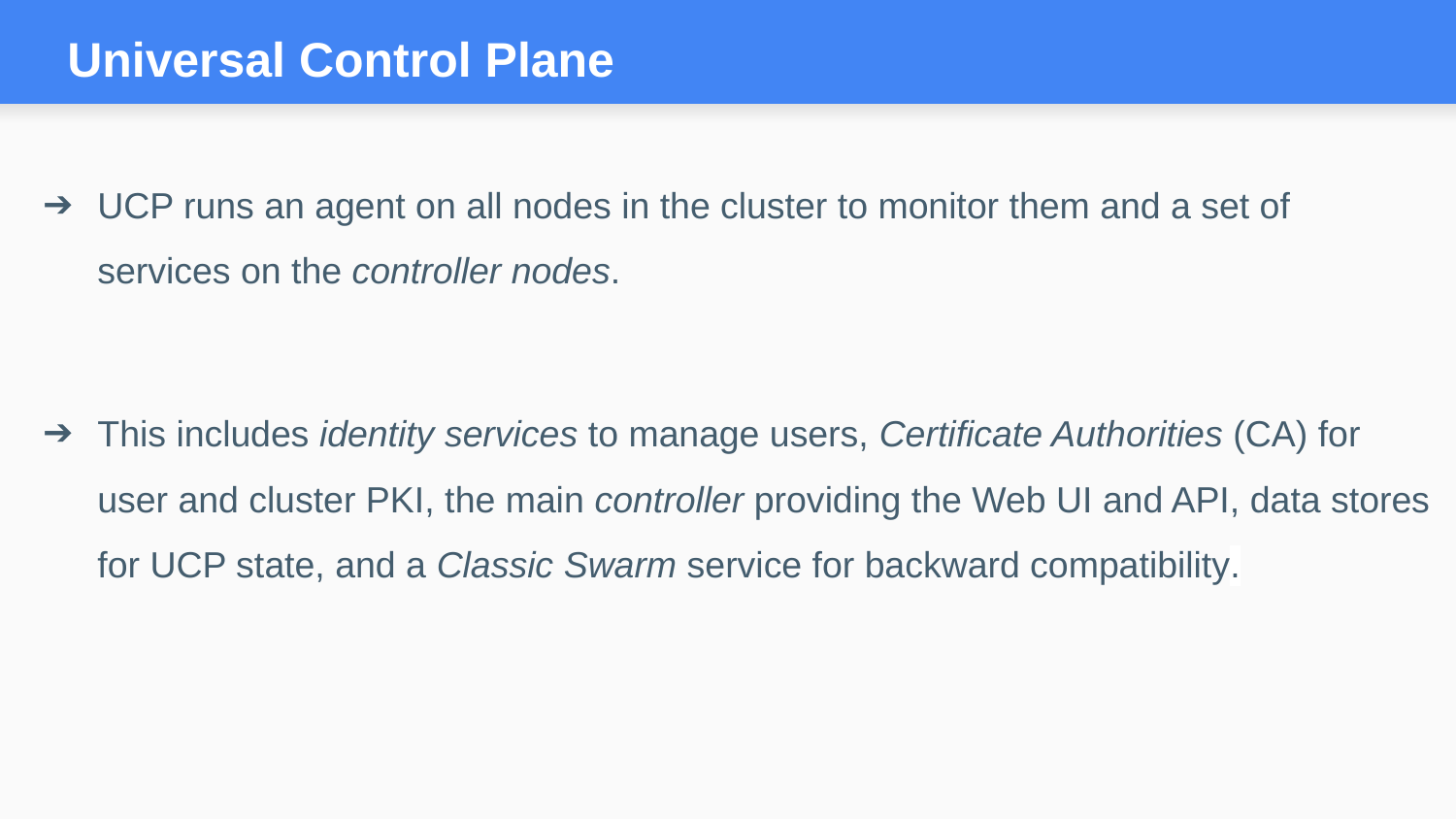

# Universal Control Plane

UCP runs an agent on all nodes in the cluster to monitor them and a set of services on the controller nodes.

This includes identity services to manage users, Certificate Authorities (CA) for user and cluster PKI, the main controller providing the Web UI and API, data stores for UCP state, and a Classic Swarm service for backward compatibility.